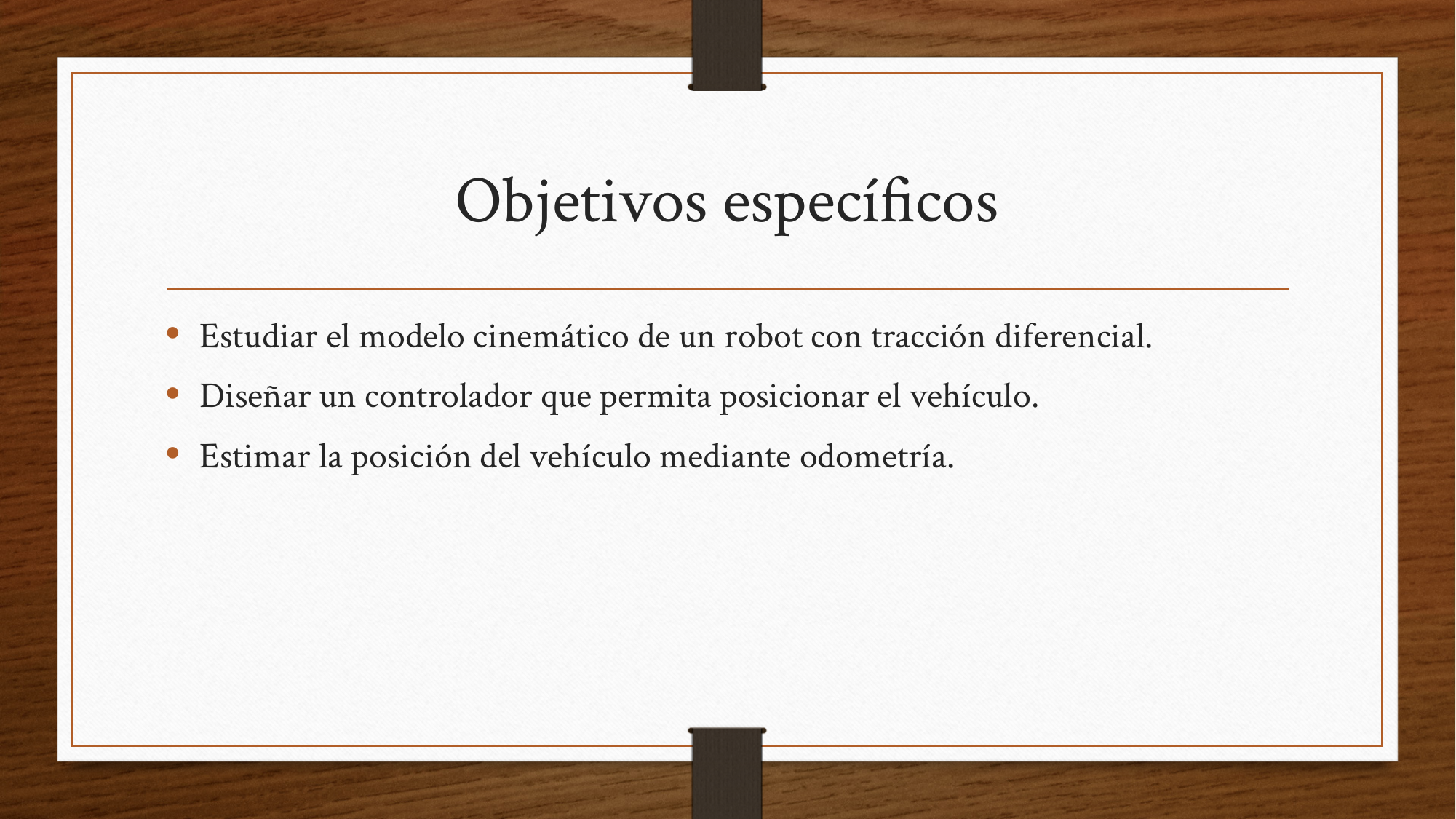

# Objetivos específicos
Estudiar el modelo cinemático de un robot con tracción diferencial.
Diseñar un controlador que permita posicionar el vehículo.
Estimar la posición del vehículo mediante odometría.